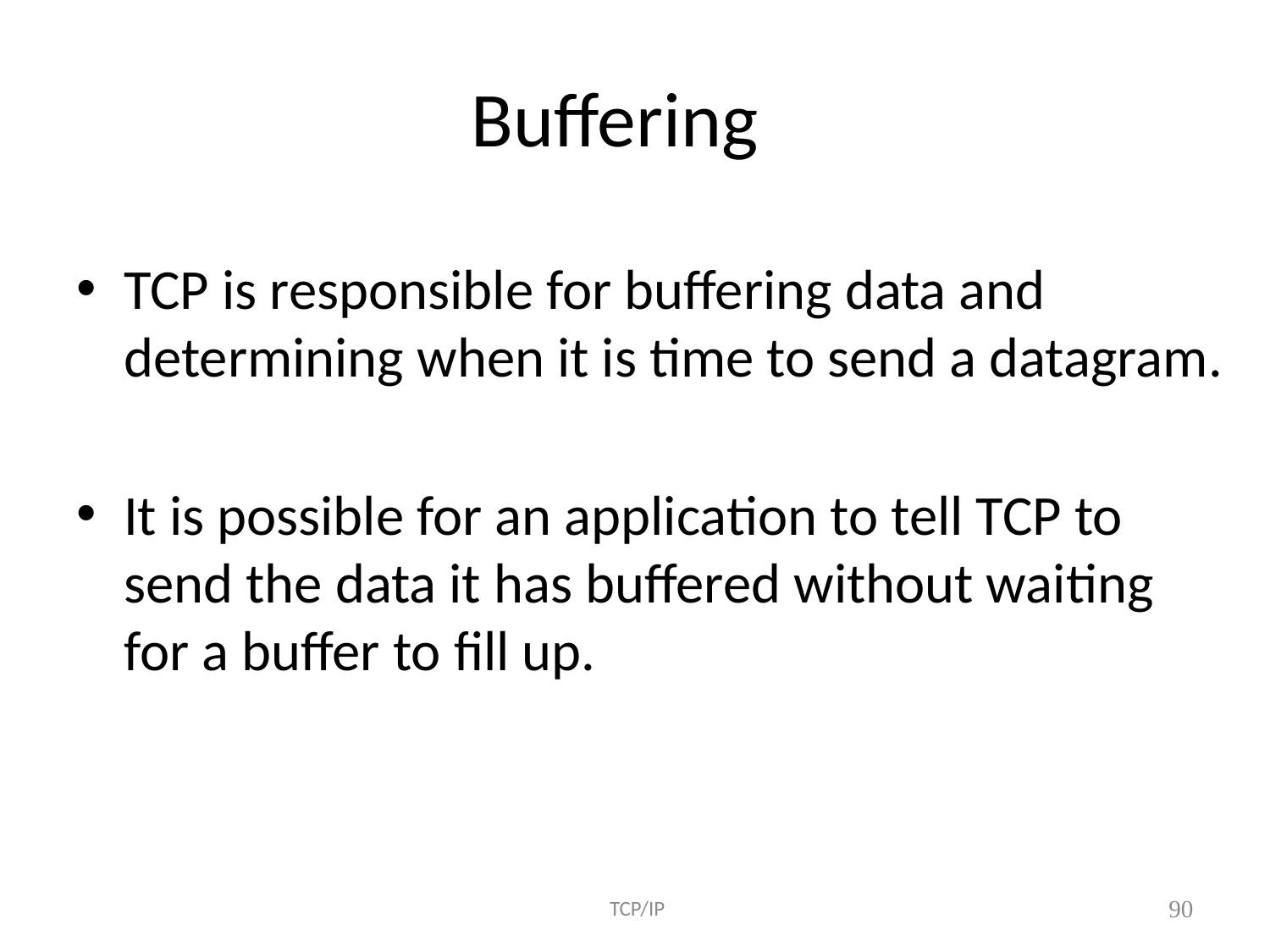

# Buffering
TCP is responsible for buffering data and determining when it is time to send a datagram.

It is possible for an application to tell TCP to send the data it has buffered without waiting for a buffer to fill up.
 TCP/IP
90